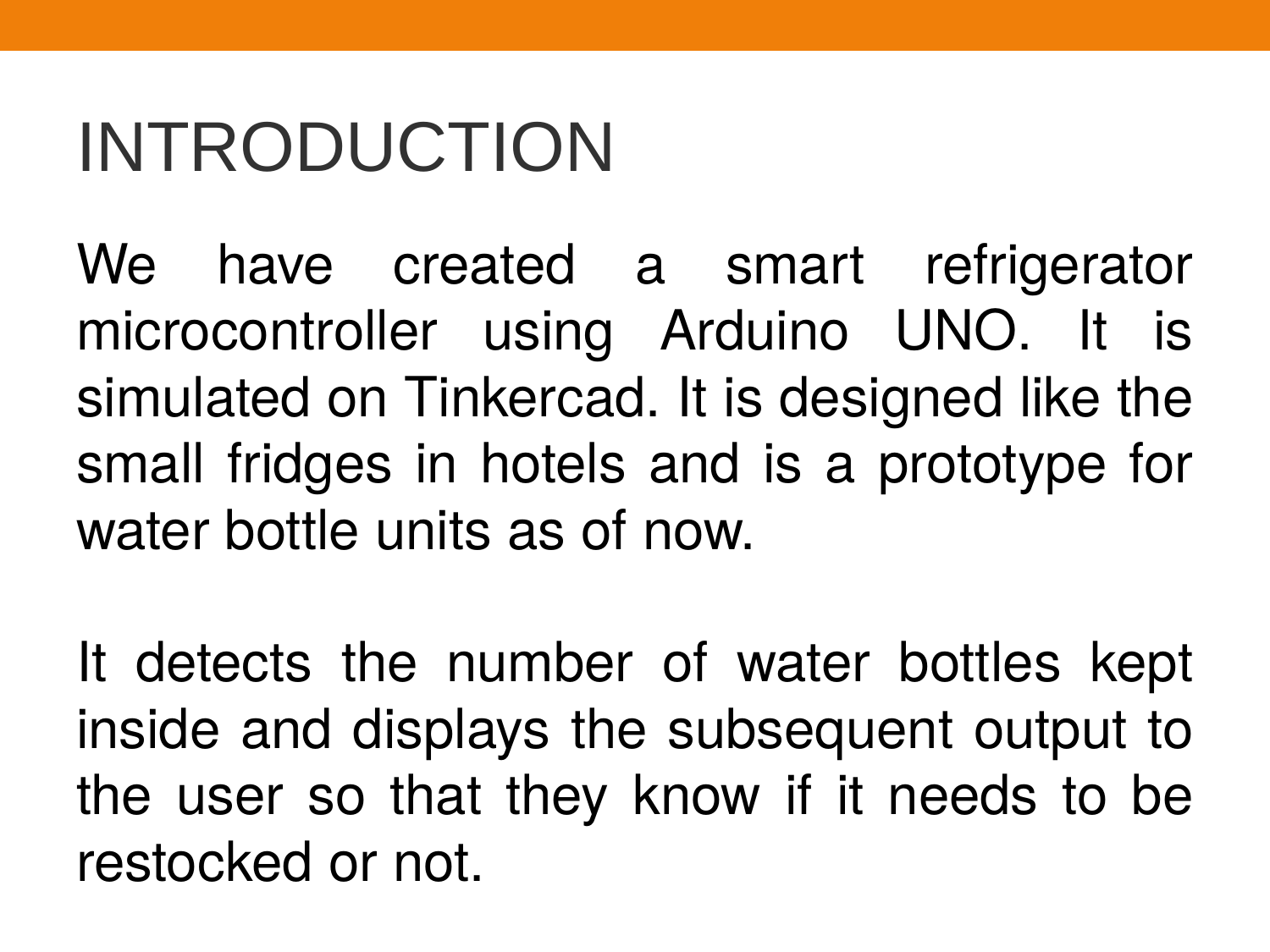

# INTRODUCTION
We have created a smart refrigerator microcontroller using Arduino UNO. It is simulated on Tinkercad. It is designed like the small fridges in hotels and is a prototype for water bottle units as of now.

It detects the number of water bottles kept inside and displays the subsequent output to the user so that they know if it needs to be restocked or not.